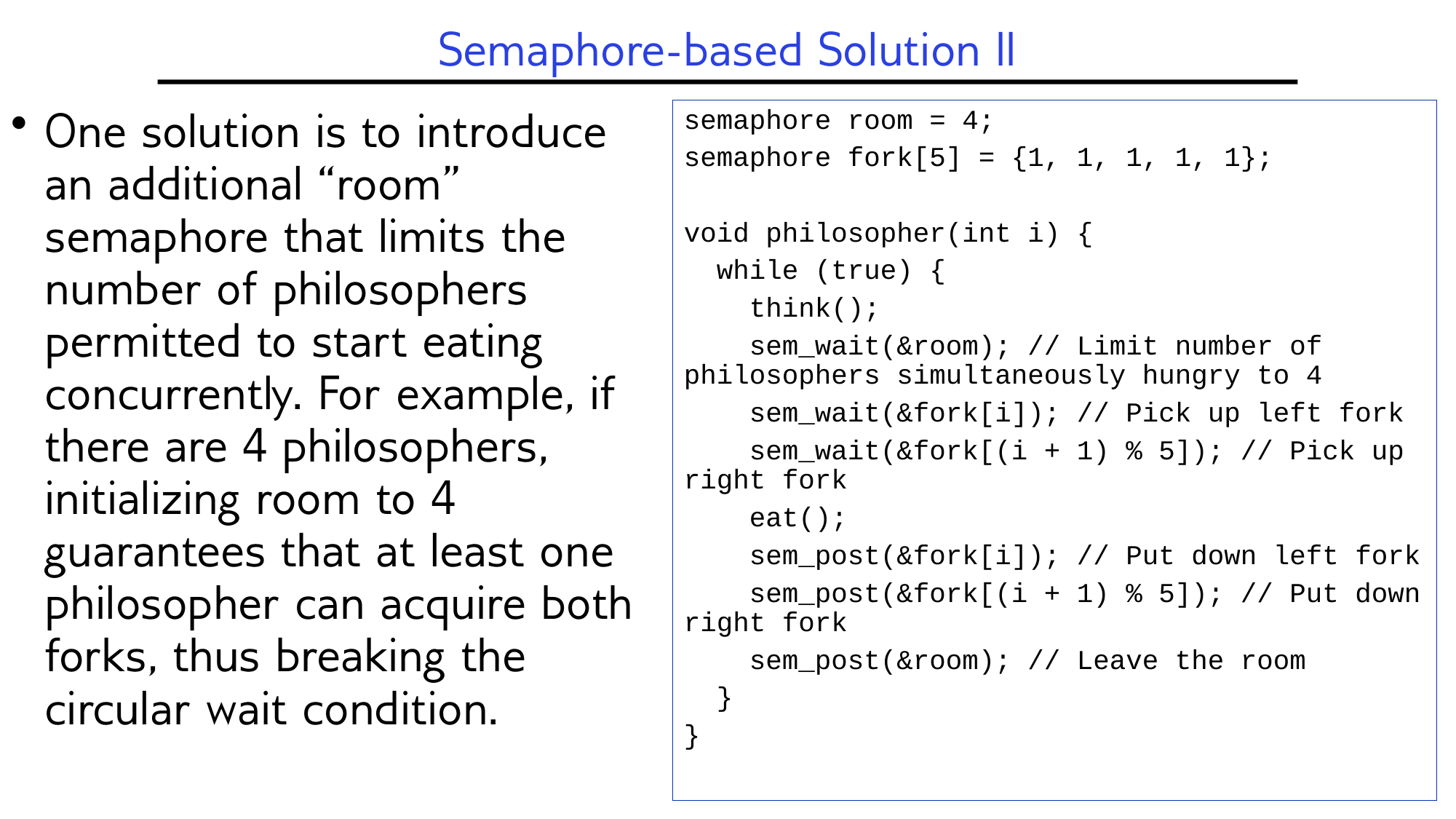

# Semaphore-based Solution II
One solution is to introduce an additional “room” semaphore that limits the number of philosophers permitted to start eating concurrently. For example, if there are 4 philosophers, initializing room to 4 guarantees that at least one philosopher can acquire both forks, thus breaking the circular wait condition.
semaphore room = 4;
semaphore fork[5] = {1, 1, 1, 1, 1};

void philosopher(int i) {
  while (true) {
    think();
    sem_wait(&room); // Limit number of philosophers simultaneously hungry to 4
    sem_wait(&fork[i]); // Pick up left fork
    sem_wait(&fork[(i + 1) % 5]); // Pick up right fork
    eat();
    sem_post(&fork[i]); // Put down left fork
    sem_post(&fork[(i + 1) % 5]); // Put down right fork
    sem_post(&room); // Leave the room
  }
}